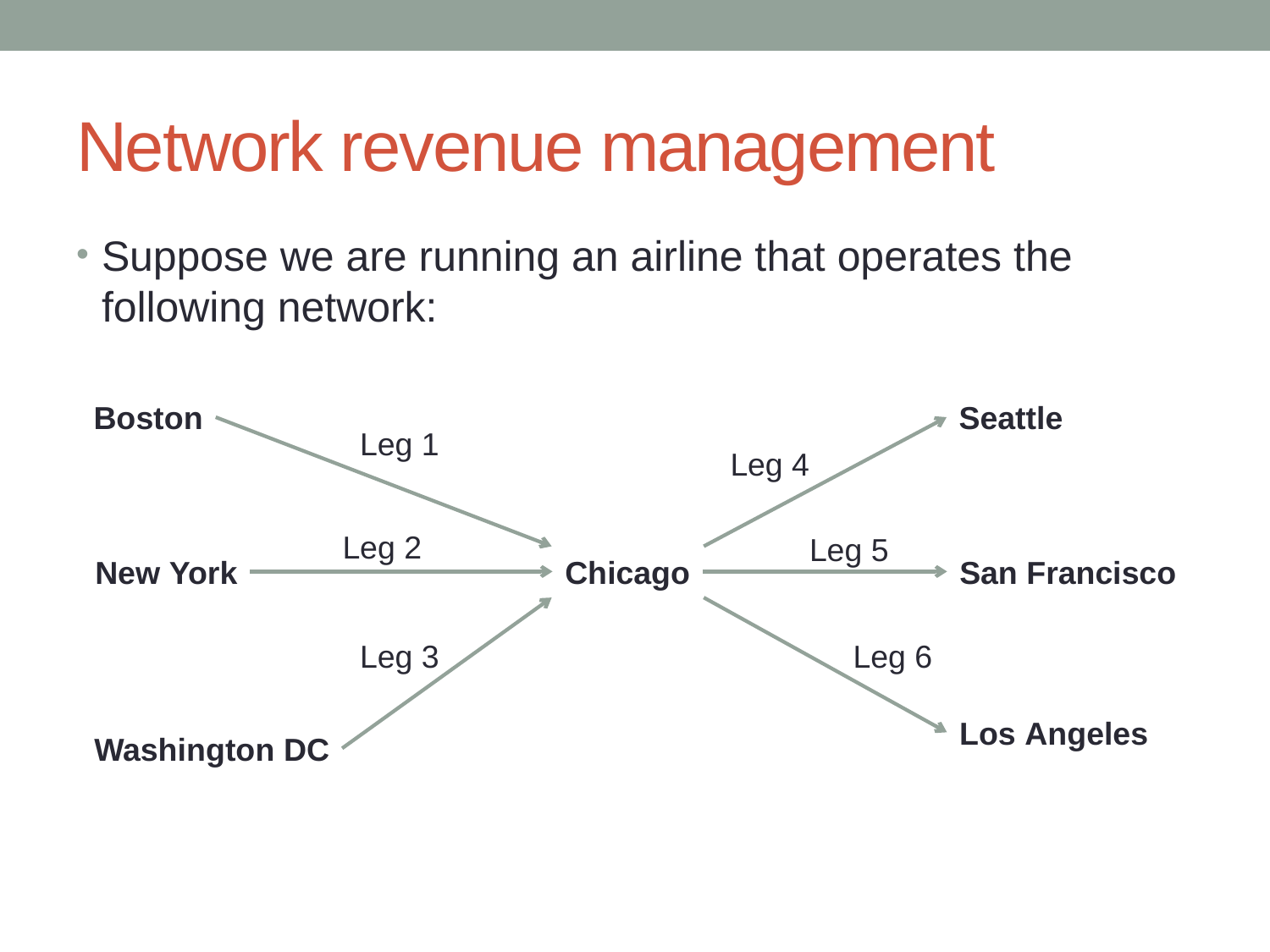

# Network revenue management
Suppose we are running an airline that operates the following network:

Boston
Seattle
Leg 1
Leg 4
Leg 2
Leg 5
New York
Chicago
San Francisco
Leg 3
Leg 6
Los Angeles
Washington DC